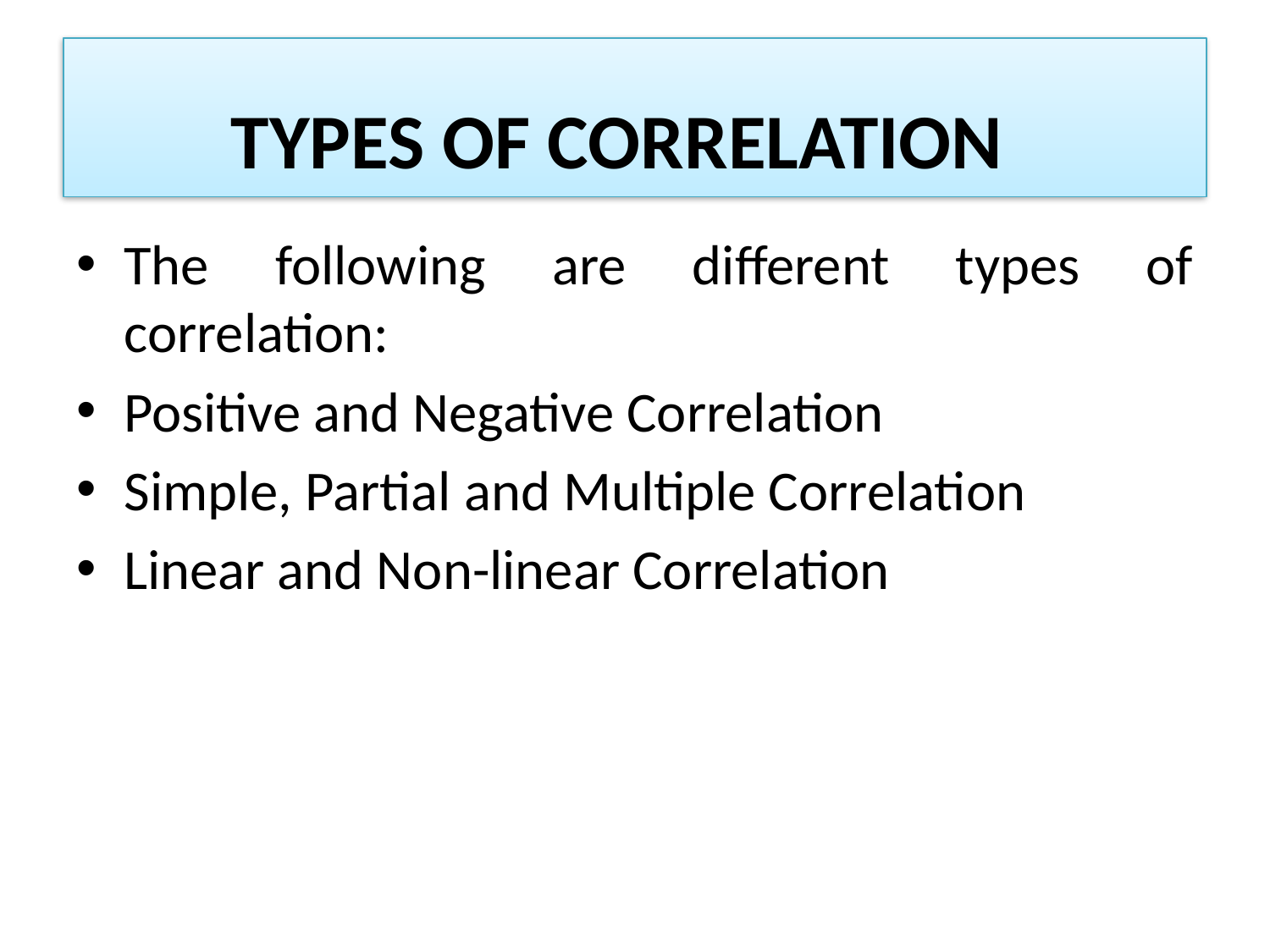

# TYPES OF CORRELATION
The following are different types of correlation:
Positive and Negative Correlation
Simple, Partial and Multiple Correlation
Linear and Non-linear Correlation